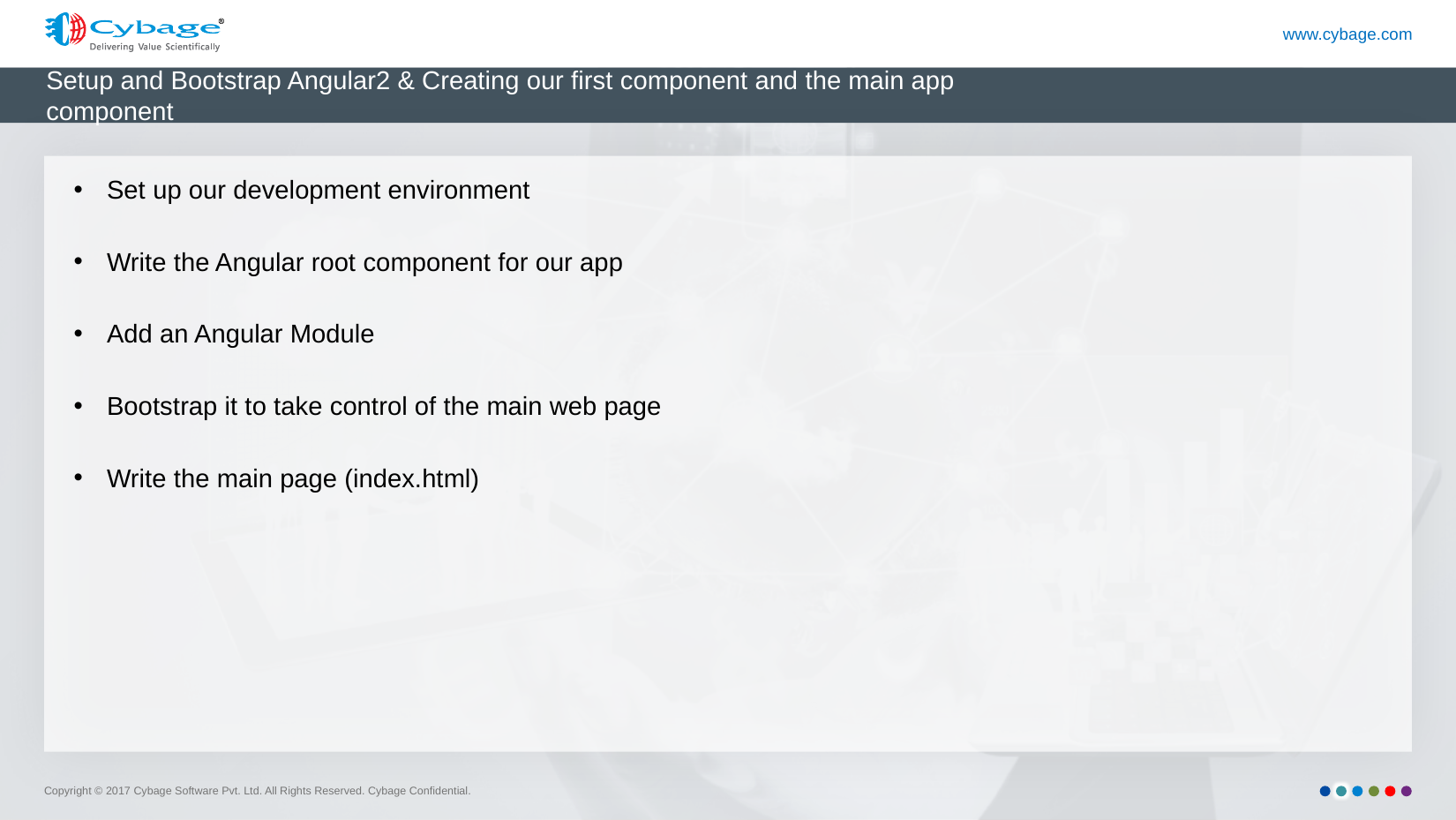

# Setup and Bootstrap Angular2 & Creating our first component and the main app component
Set up our development environment

Write the Angular root component for our app

Add an Angular Module

Bootstrap it to take control of the main web page

Write the main page (index.html)